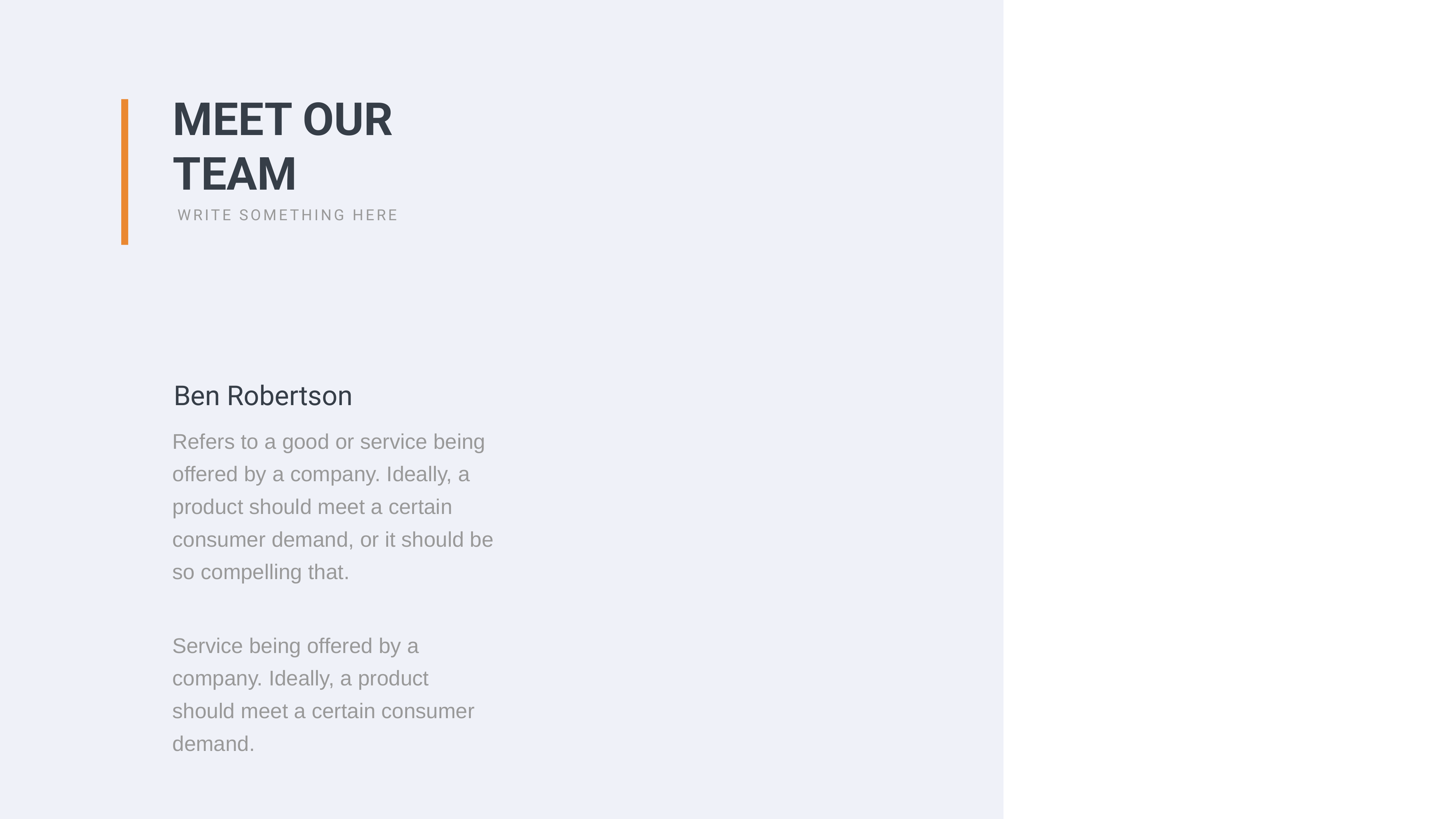

MEET OUR TEAM
WRITE SOMETHING HERE

Ben Robertson
Refers to a good or service being offered by a company. Ideally, a product should meet a certain consumer demand, or it should be so compelling that.

Service being offered by a company. Ideally, a product should meet a certain consumer demand.